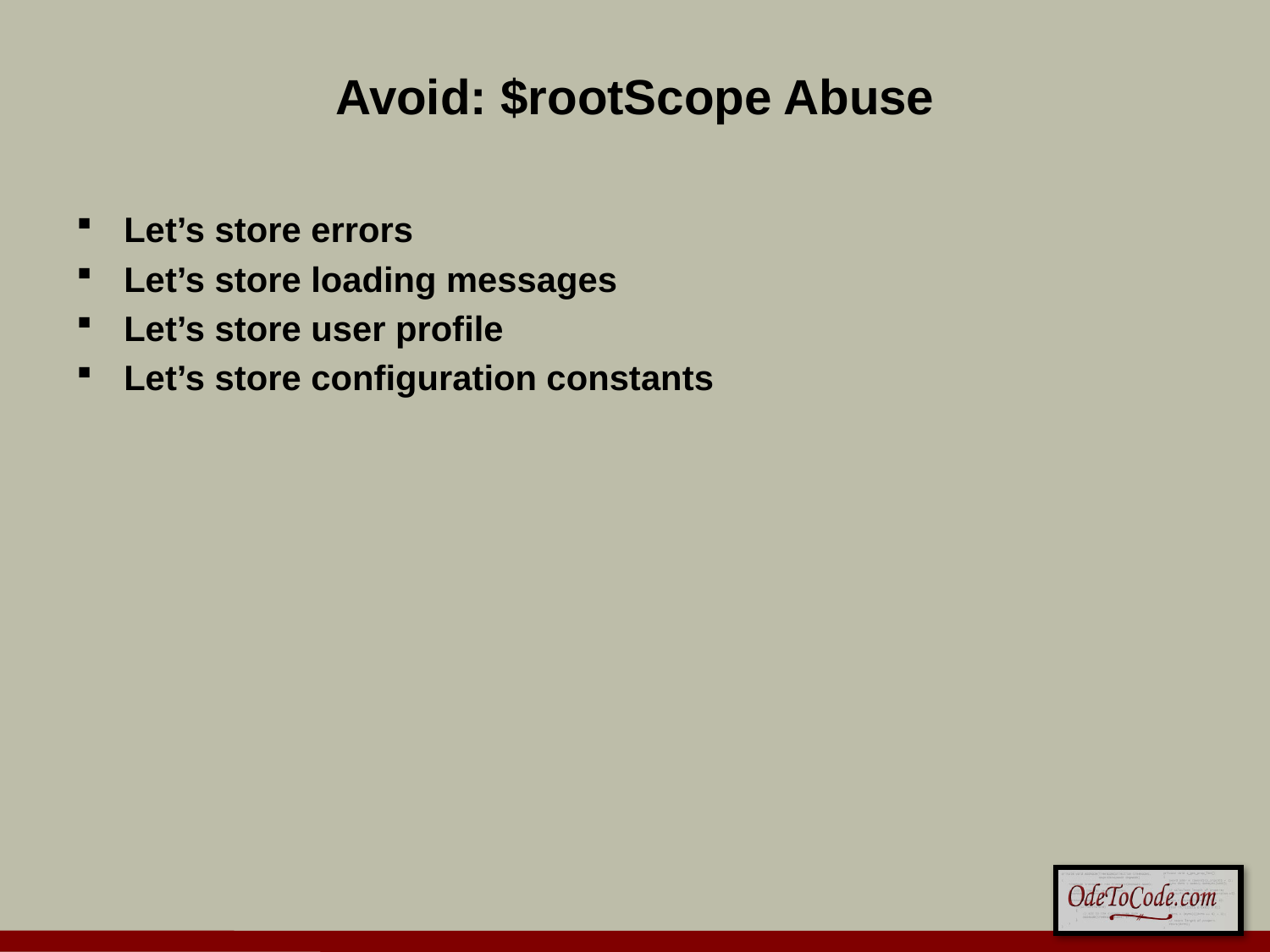

# Avoid: $rootScope Abuse
Let’s store errors
Let’s store loading messages
Let’s store user profile
Let’s store configuration constants